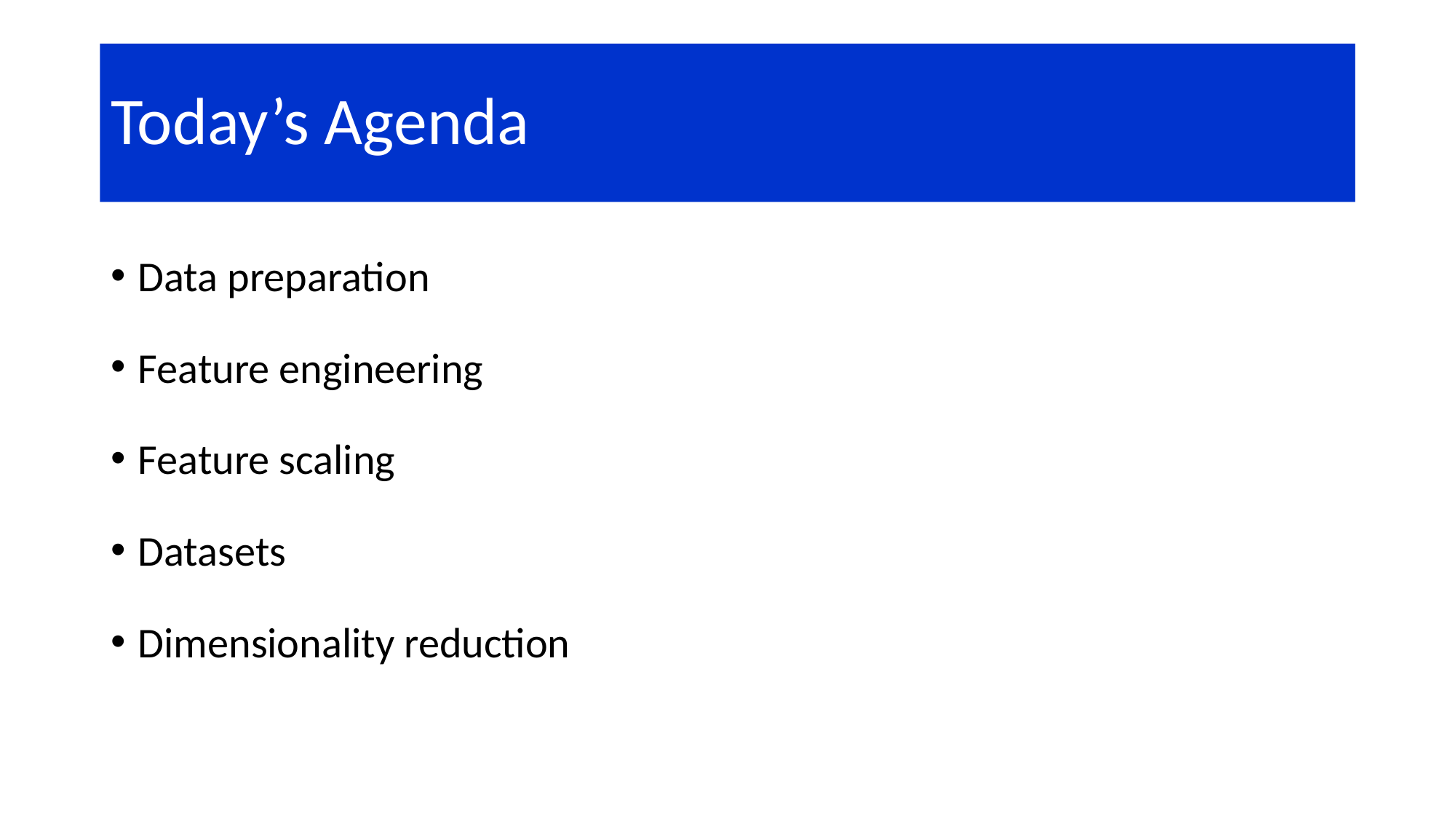

# Today’s Agenda
Data preparation
Feature engineering
Feature scaling
Datasets
Dimensionality reduction